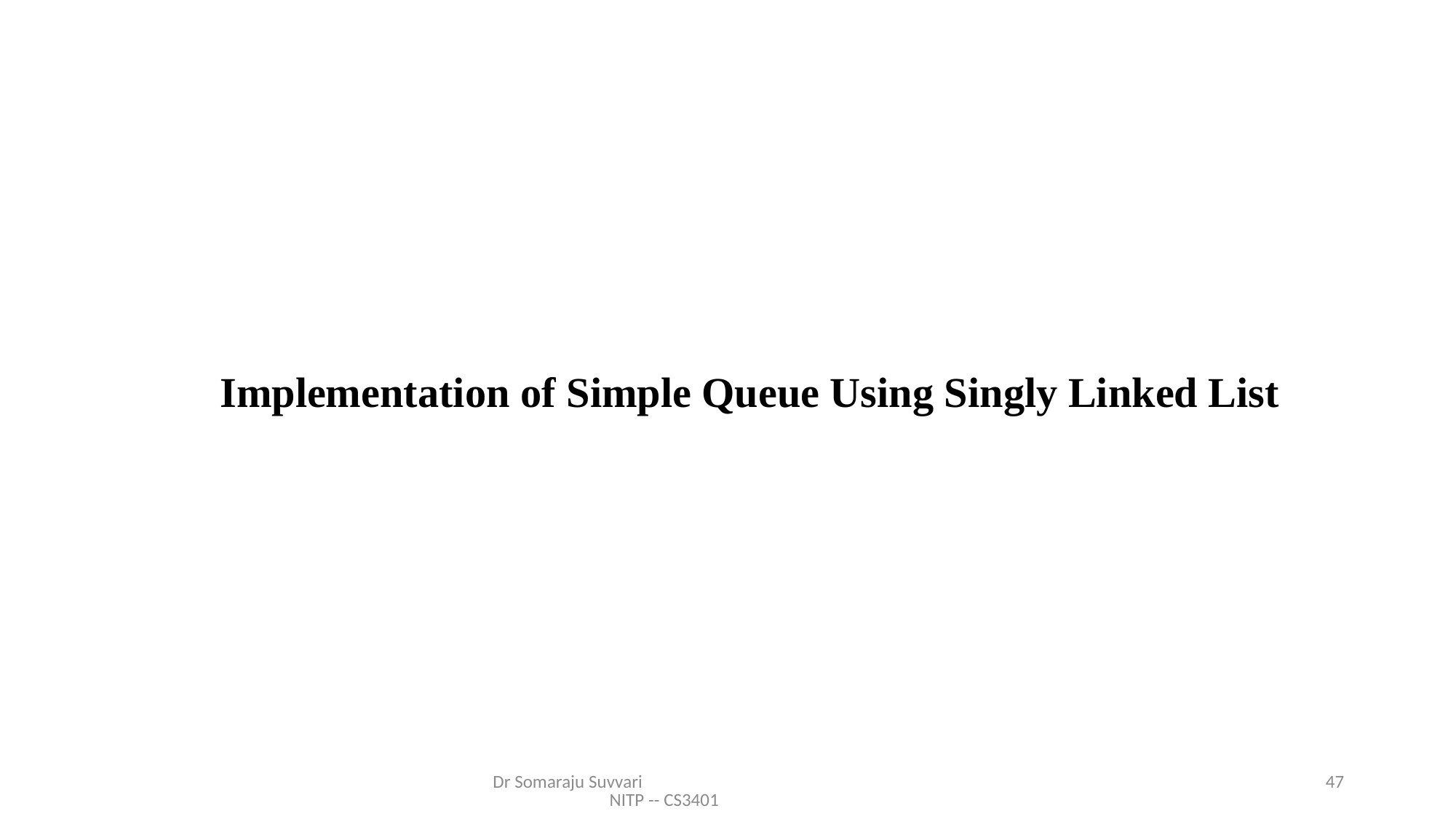

Implementation of Simple Queue Using Singly Linked List
Dr Somaraju Suvvari                                                                                                        NITP -- CS3401
47